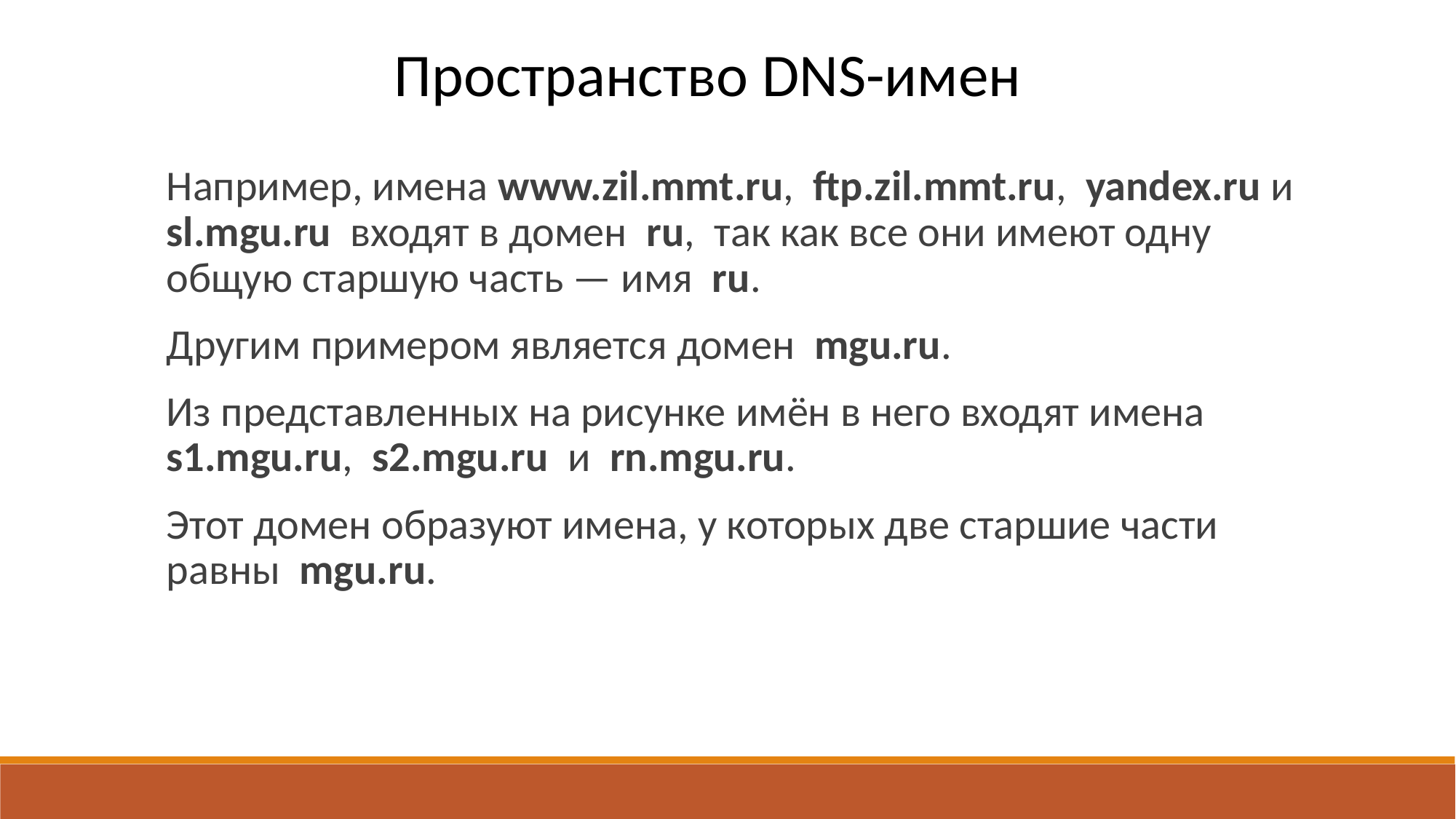

Пространство DNS-имен
Например, имена www.zil.mmt.ru,  ftp.zil.mmt.ru,  yandex.ru и sl.mgu.ru  входят в домен  ru,  так как все они имеют одну общую старшую часть — имя  ru.
Другим примером является домен  mgu.ru.
Из представленных на рисунке имён в него входят имена s1.mgu.ru,  s2.mgu.ru  и  rn.mgu.ru.
Этот домен образуют имена, у которых две старшие части равны  mgu.ru.